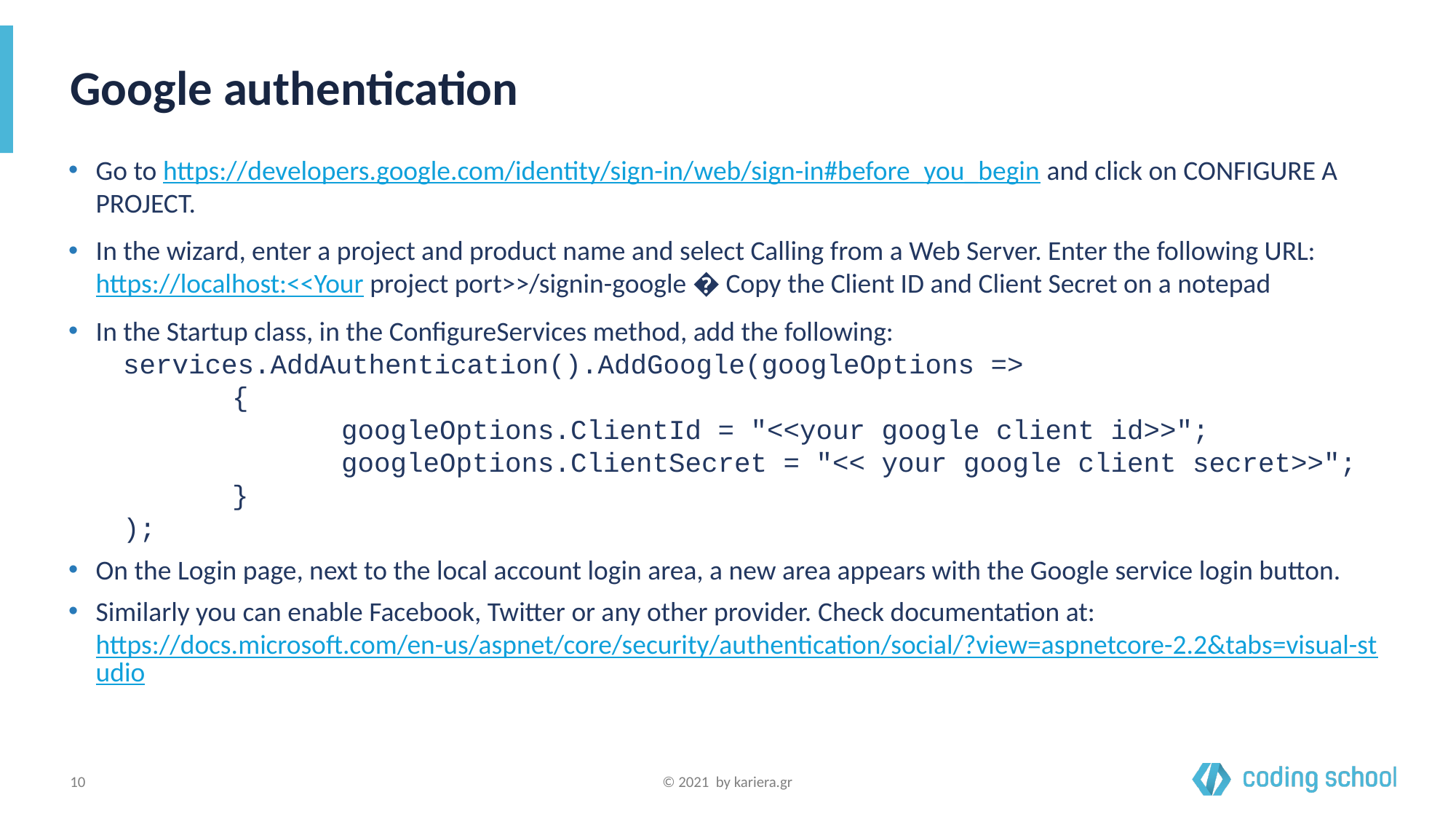

Google authentication
Go to https://developers.google.com/identity/sign-in/web/sign-in#before_you_begin and click on CONFIGURE A PROJECT.
In the wizard, enter a project and product name and select Calling from a Web Server. Enter the following URL: https://localhost:<<Your project port>>/signin-google � Copy the Client ID and Client Secret on a notepad
In the Startup class, in the ConfigureServices method, add the following:
services.AddAuthentication().AddGoogle(googleOptions =>
	{
		googleOptions.ClientId = "<<your google client id>>";
	   	googleOptions.ClientSecret = "<< your google client secret>>";
	}
);
On the Login page, next to the local account login area, a new area appears with the Google service login button.
Similarly you can enable Facebook, Twitter or any other provider. Check documentation at: https://docs.microsoft.com/en-us/aspnet/core/security/authentication/social/?view=aspnetcore-2.2&tabs=visual-studio
10
© 2021  by kariera.gr